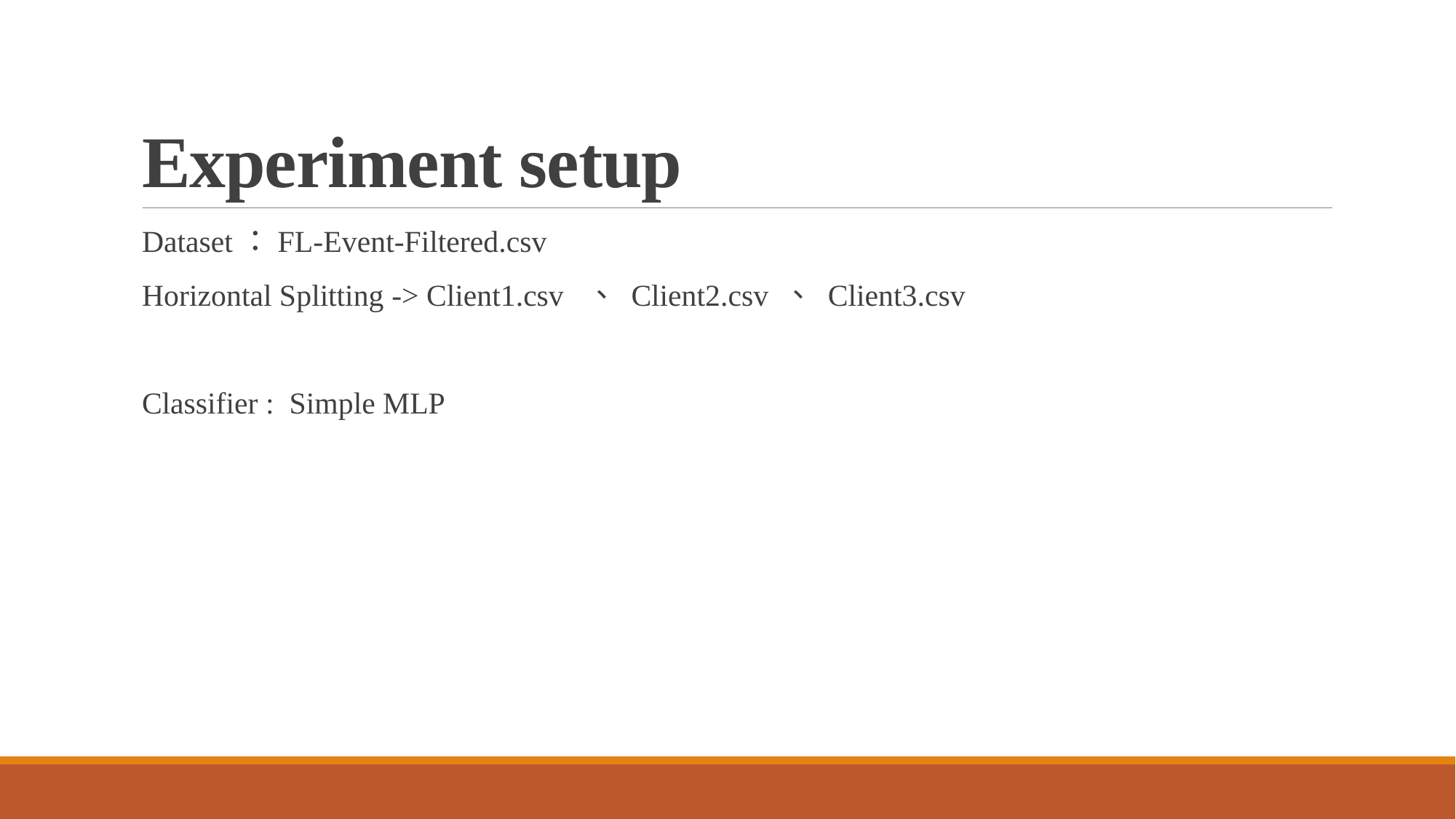

# Experiment setup
Dataset：FL-Event-Filtered.csv
Horizontal Splitting -> Client1.csv  、 Client2.csv 、 Client3.csv

Classifier :  Simple MLP